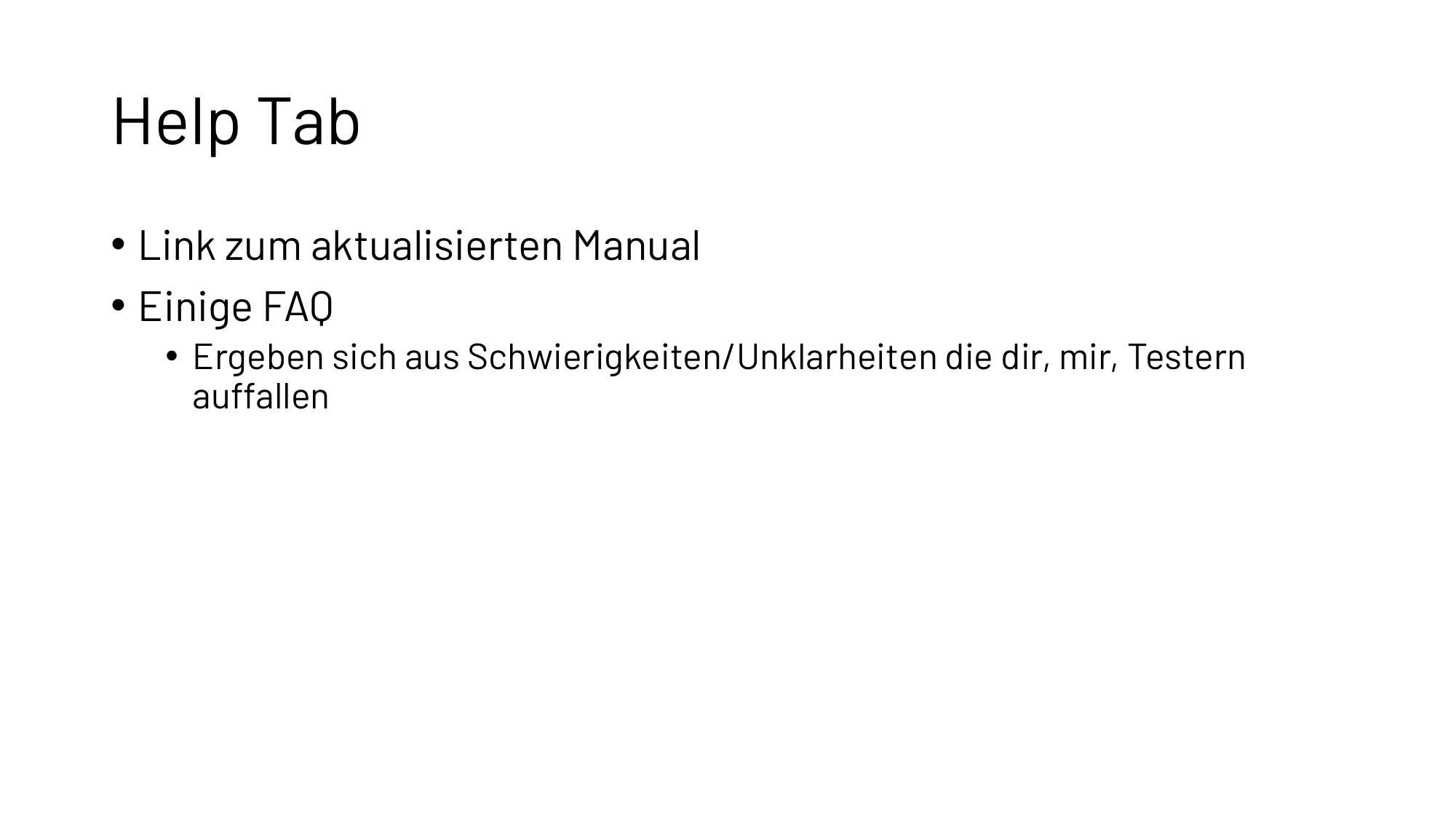

# Help Tab
Link zum aktualisierten Manual
Einige FAQ
Ergeben sich aus Schwierigkeiten/Unklarheiten die dir, mir, Testern auffallen